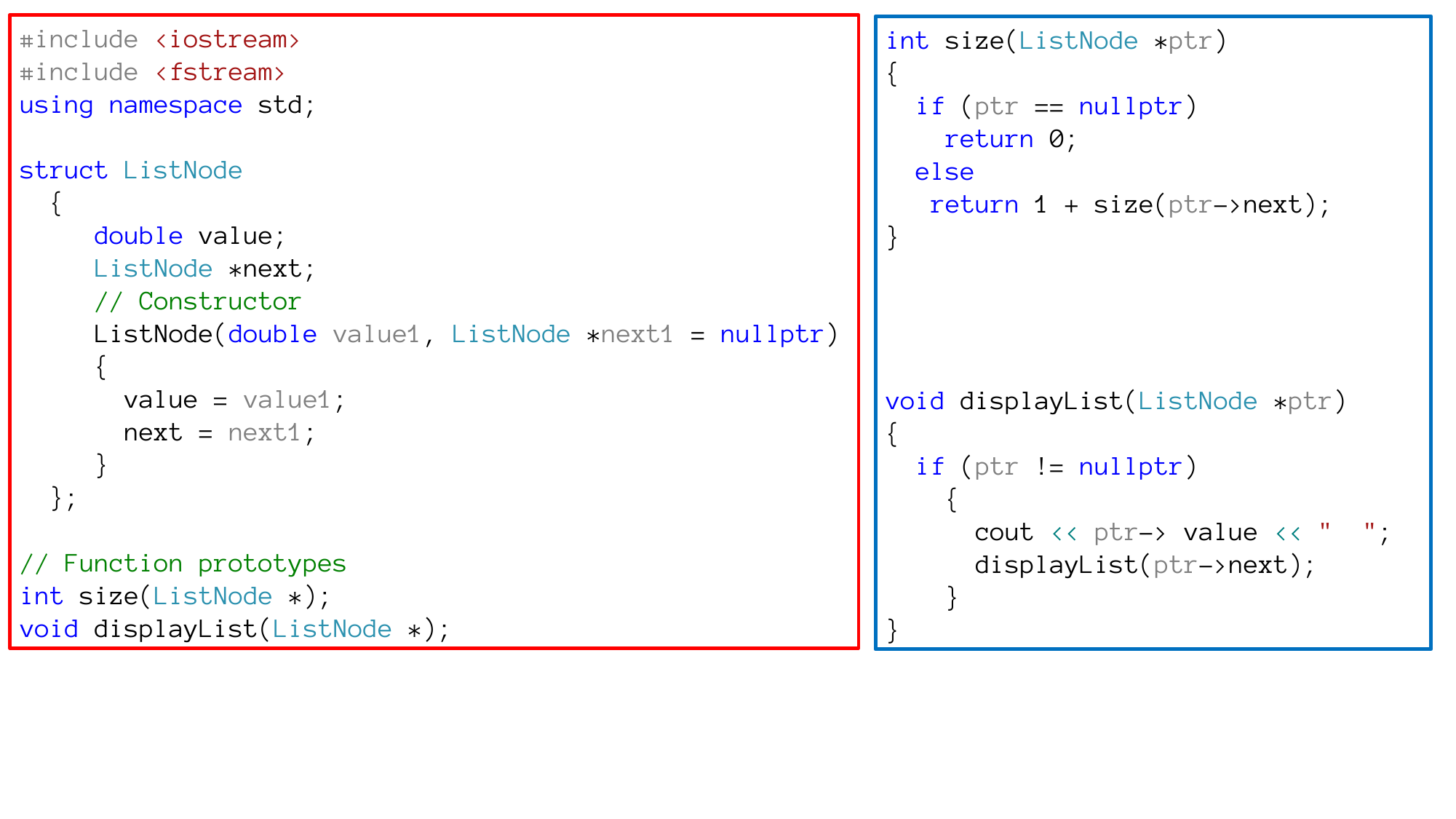

#include <iostream>
#include <fstream>
using namespace std;

struct ListNode
  {
     double value;
     ListNode *next;
     // Constructor
     ListNode(double value1, ListNode *next1 = nullptr)
     {
       value = value1;
       next = next1;
     }
  };

// Function prototypes
int size(ListNode *);
void displayList(ListNode *);
int size(ListNode *ptr)
{
  if (ptr == nullptr)
    return 0;
  else
   return 1 + size(ptr->next);
}

void displayList(ListNode *ptr)
{
  if (ptr != nullptr)
    {
      cout << ptr-> value << "  ";
      displayList(ptr->next);
    }
}